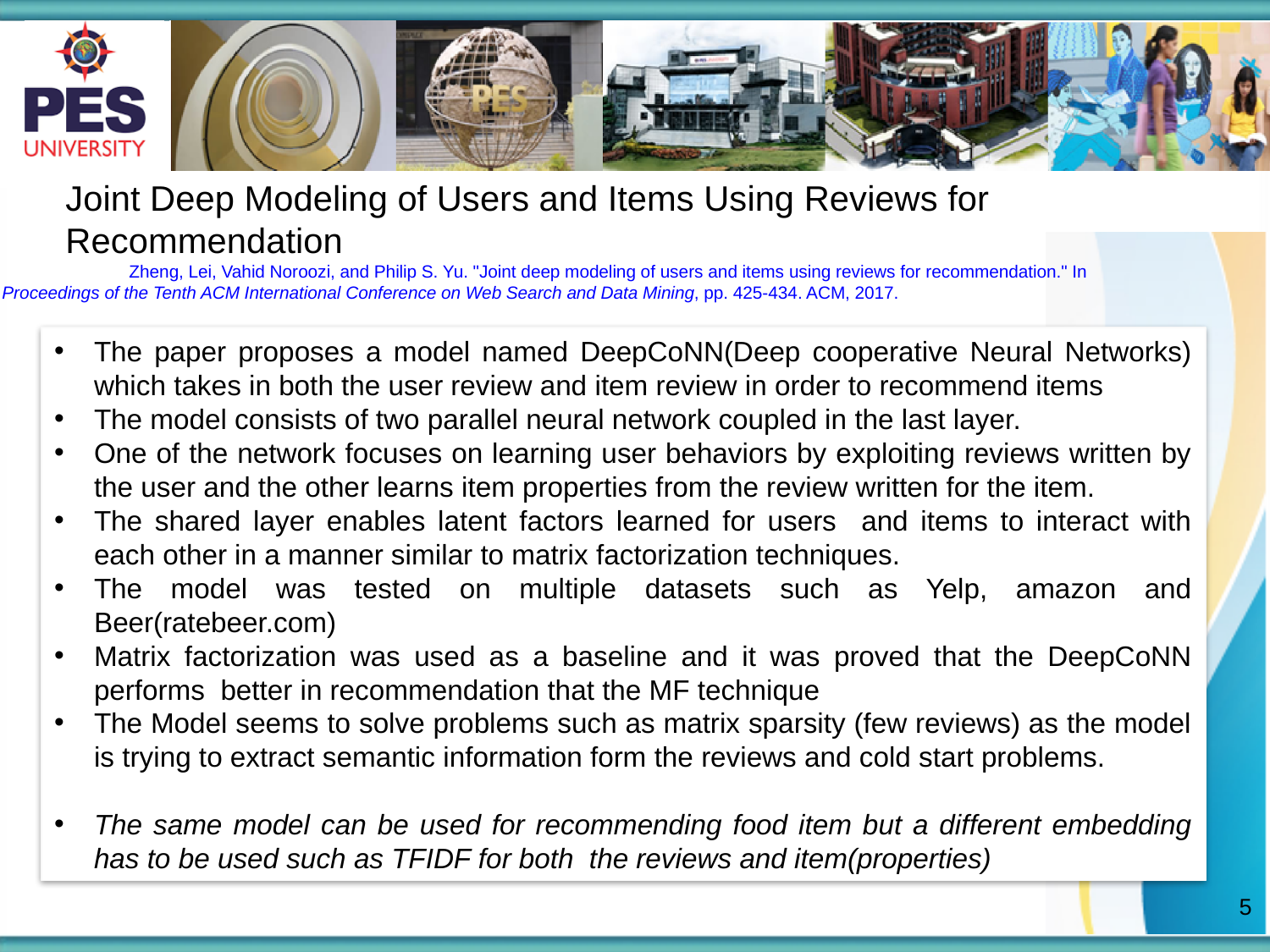

Joint Deep Modeling of Users and Items Using Reviews for Recommendation
	Zheng, Lei, Vahid Noroozi, and Philip S. Yu. "Joint deep modeling of users and items using reviews for recommendation." In 	Proceedings of the Tenth ACM International Conference on Web Search and Data Mining, pp. 425-434. ACM, 2017.
The paper proposes a model named DeepCoNN(Deep cooperative Neural Networks) which takes in both the user review and item review in order to recommend items
The model consists of two parallel neural network coupled in the last layer.
One of the network focuses on learning user behaviors by exploiting reviews written by the user and the other learns item properties from the review written for the item.
The shared layer enables latent factors learned for users  and items to interact with each other in a manner similar to matrix factorization techniques.
The model was tested on multiple datasets such as Yelp, amazon and Beer(ratebeer.com)
Matrix factorization was used as a baseline and it was proved that the DeepCoNN performs  better in recommendation that the MF technique
The Model seems to solve problems such as matrix sparsity (few reviews) as the model is trying to extract semantic information form the reviews and cold start problems.

The same model can be used for recommending food item but a different embedding has to be used such as TFIDF for both  the reviews and item(properties)
5